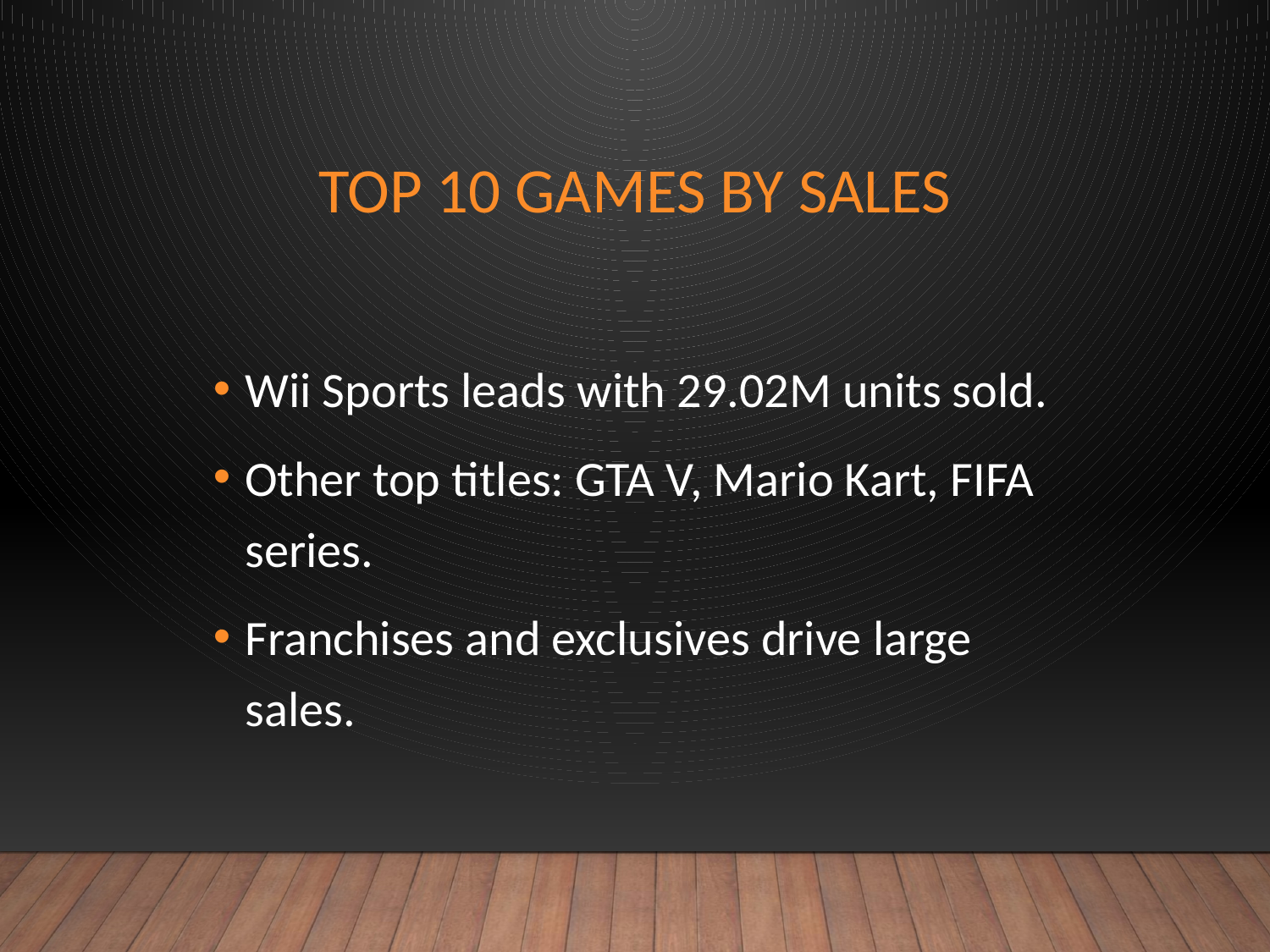

# Top 10 Games by Sales

Wii Sports leads with 29.02M units sold.
Other top titles: GTA V, Mario Kart, FIFA series.
Franchises and exclusives drive large sales.